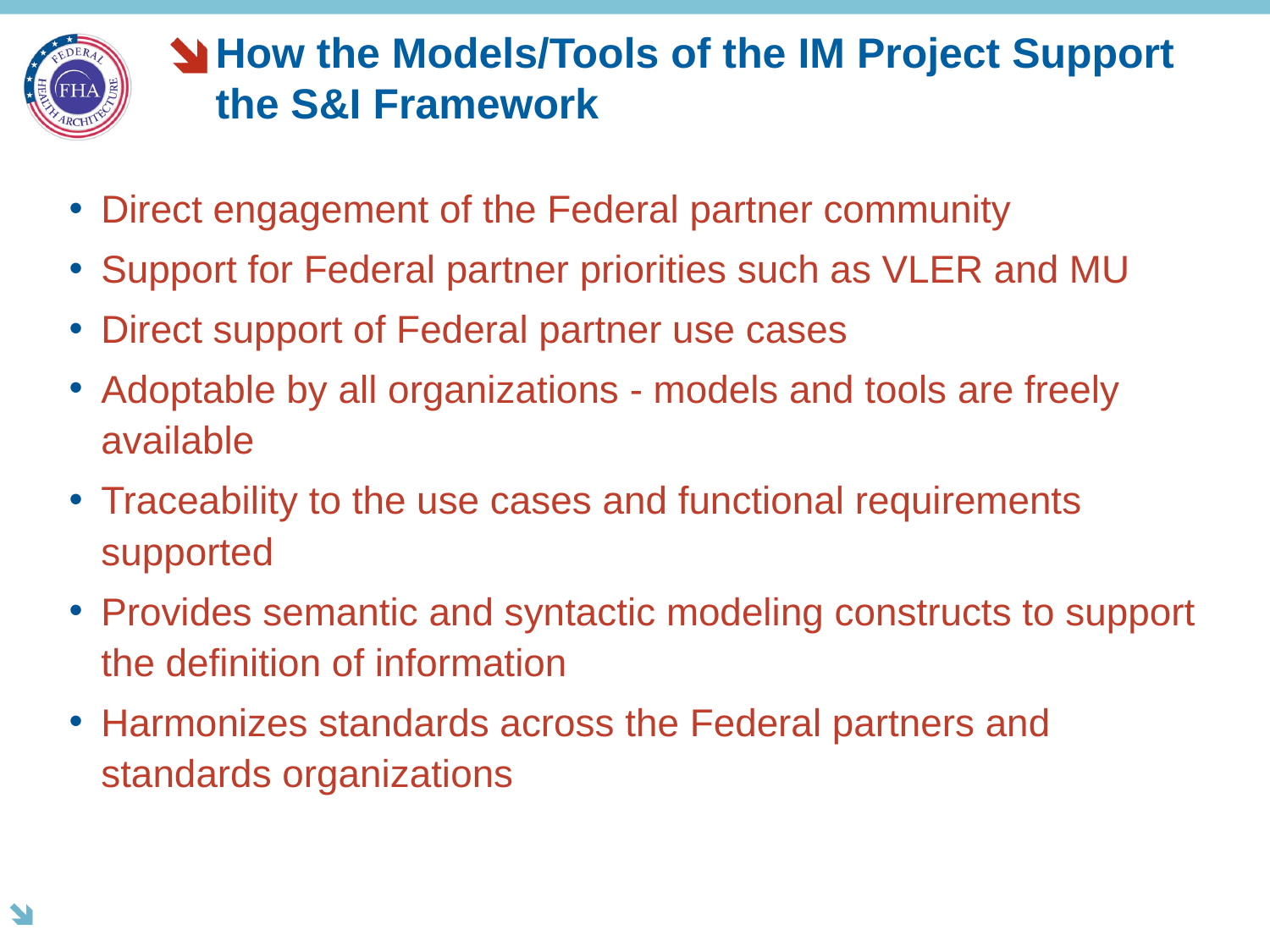

# How the Models/Tools of the IM Project Support the S&I Framework
Direct engagement of the Federal partner community
Support for Federal partner priorities such as VLER and MU
Direct support of Federal partner use cases
Adoptable by all organizations - models and tools are freely available
Traceability to the use cases and functional requirements supported
Provides semantic and syntactic modeling constructs to support the definition of information
Harmonizes standards across the Federal partners and standards organizations
3